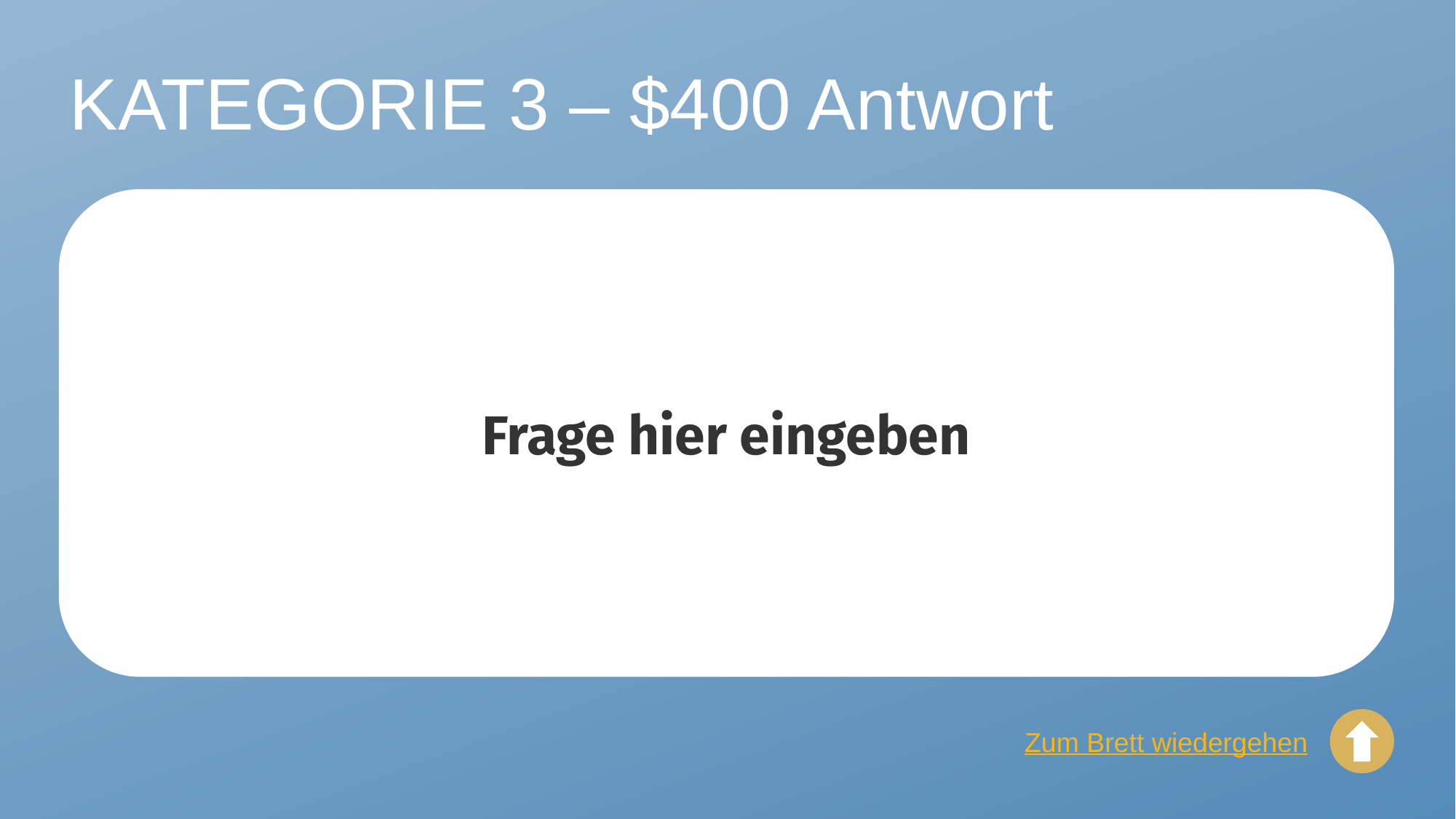

# KATEGORIE 3 – $400 Antwort
Frage hier eingeben

Zum Brett wiedergehen